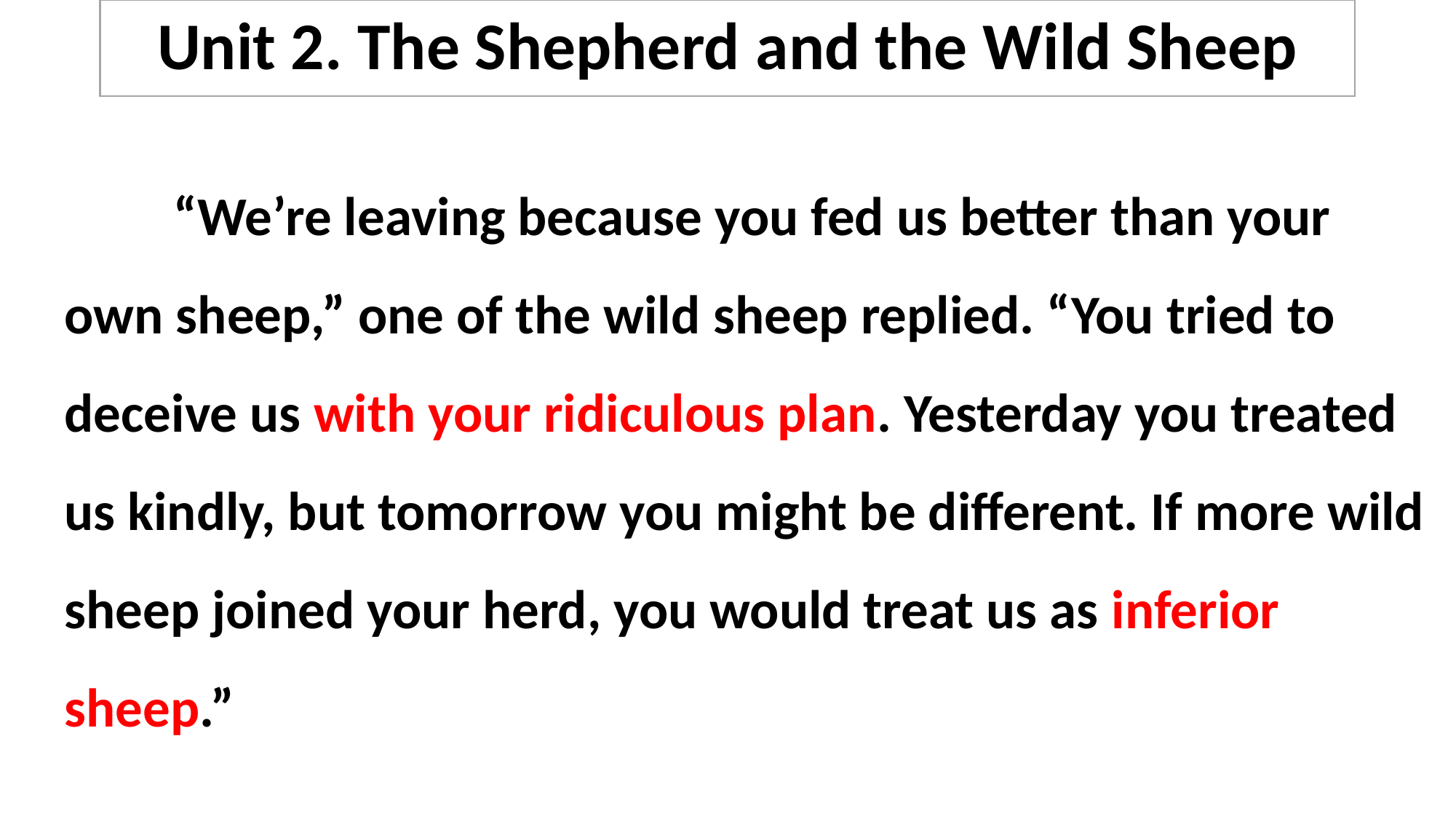

# Unit 2. The Shepherd and the Wild Sheep
	“We’re leaving because you fed us better than your own sheep,” one of the wild sheep replied. “You tried to deceive us with your ridiculous plan. Yesterday you treated us kindly, but tomorrow you might be different. If more wild sheep joined your herd, you would treat us as inferior sheep.”